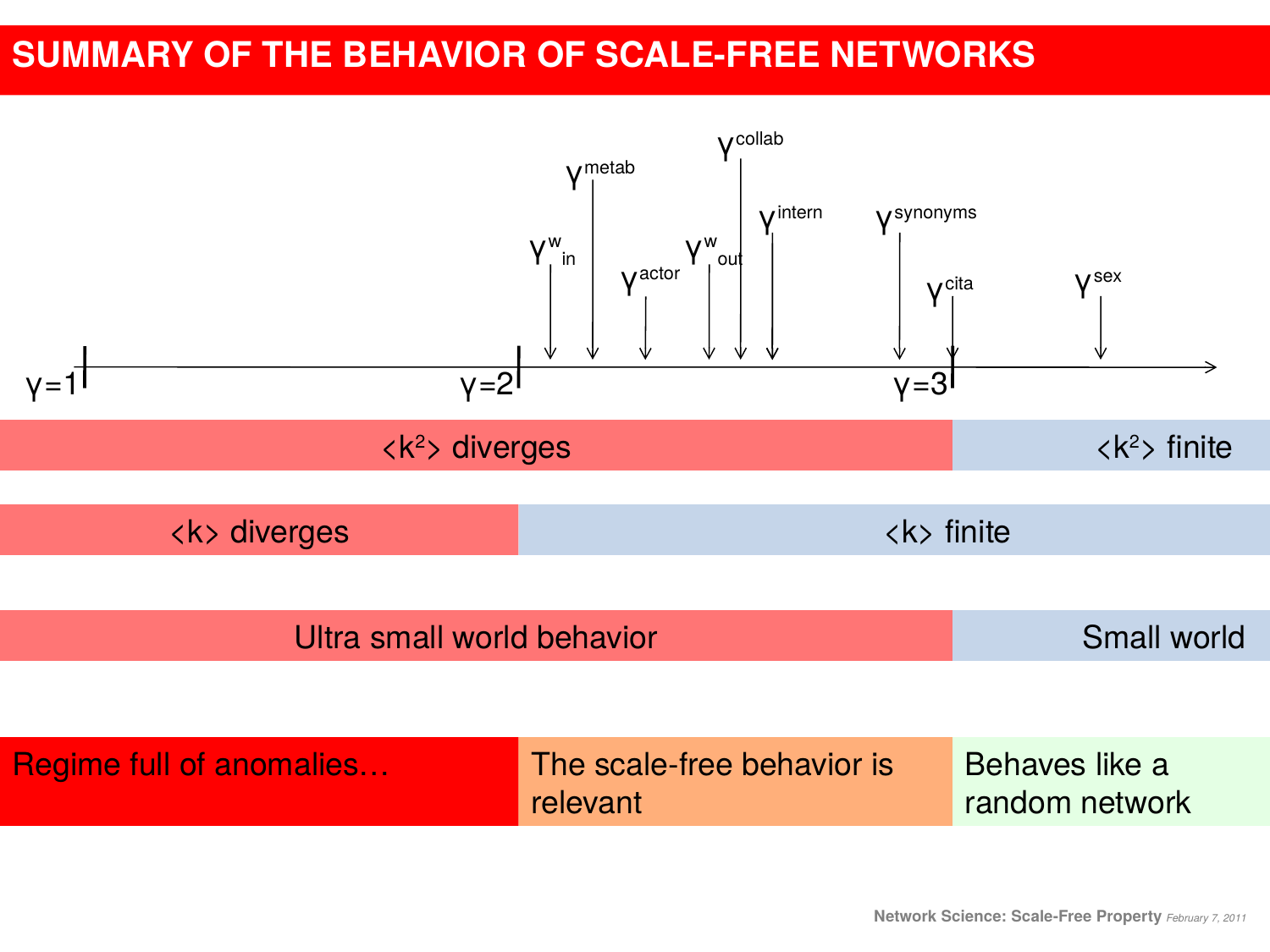

SUMMARY OF THE BEHAVIOR OF SCALE-FREE NETWORKS
γcollab
γmetab
γintern
γsynonyms
γwin
γwout
γactor
γsex
γcita
γ=1
γ=2
γ=3
<k2> diverges
<k2> finite
<k> diverges
<k> finite
Ultra small world behavior
Small world
Regime full of anomalies…

The scale-free behavior is relevant
Behaves like a random network
Network Science: Scale-Free Property February 7, 2011